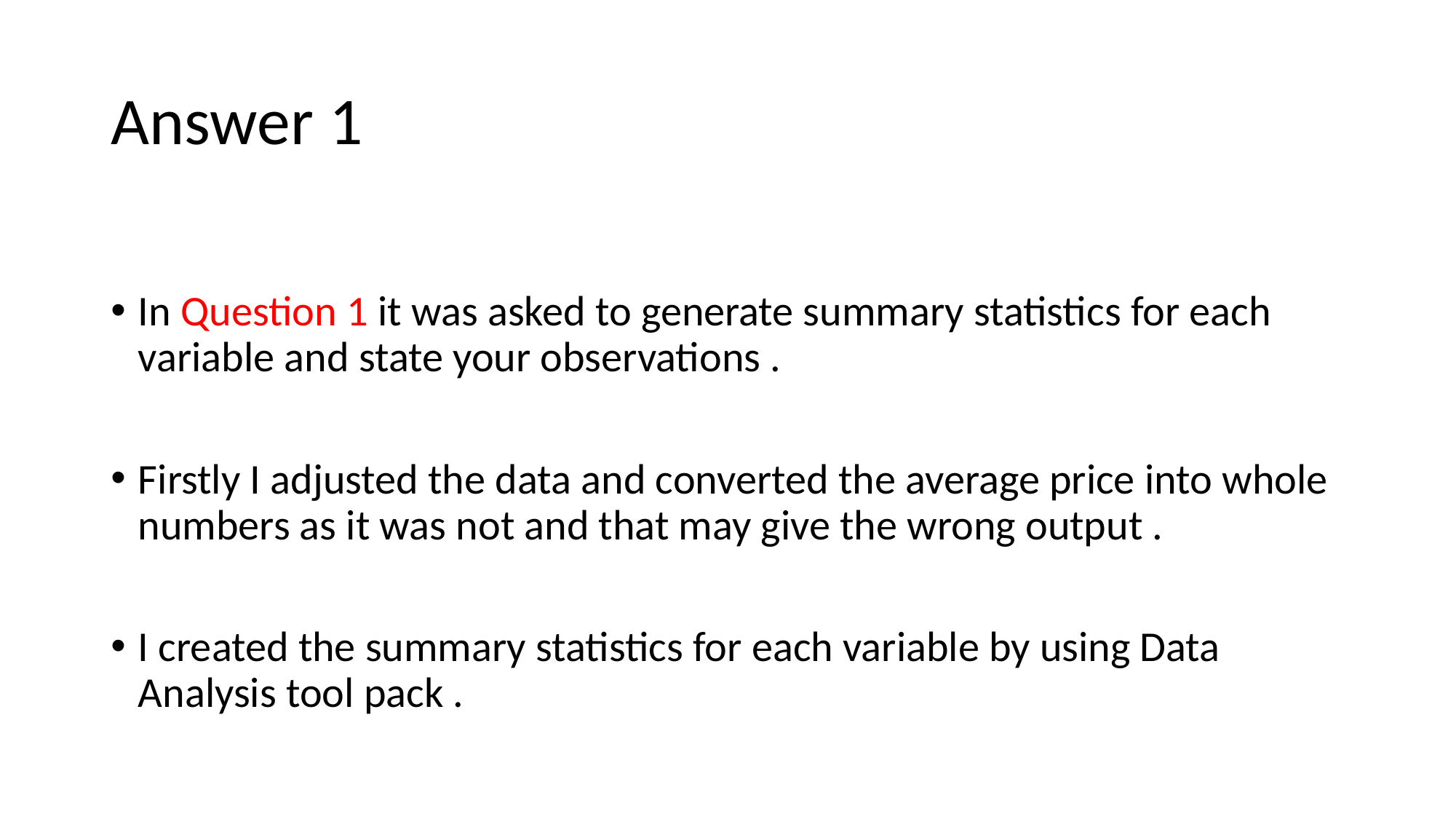

# Answer 1

In Question 1 it was asked to generate summary statistics for each variable and state your observations .

Firstly I adjusted the data and converted the average price into whole numbers as it was not and that may give the wrong output .

I created the summary statistics for each variable by using Data Analysis tool pack .